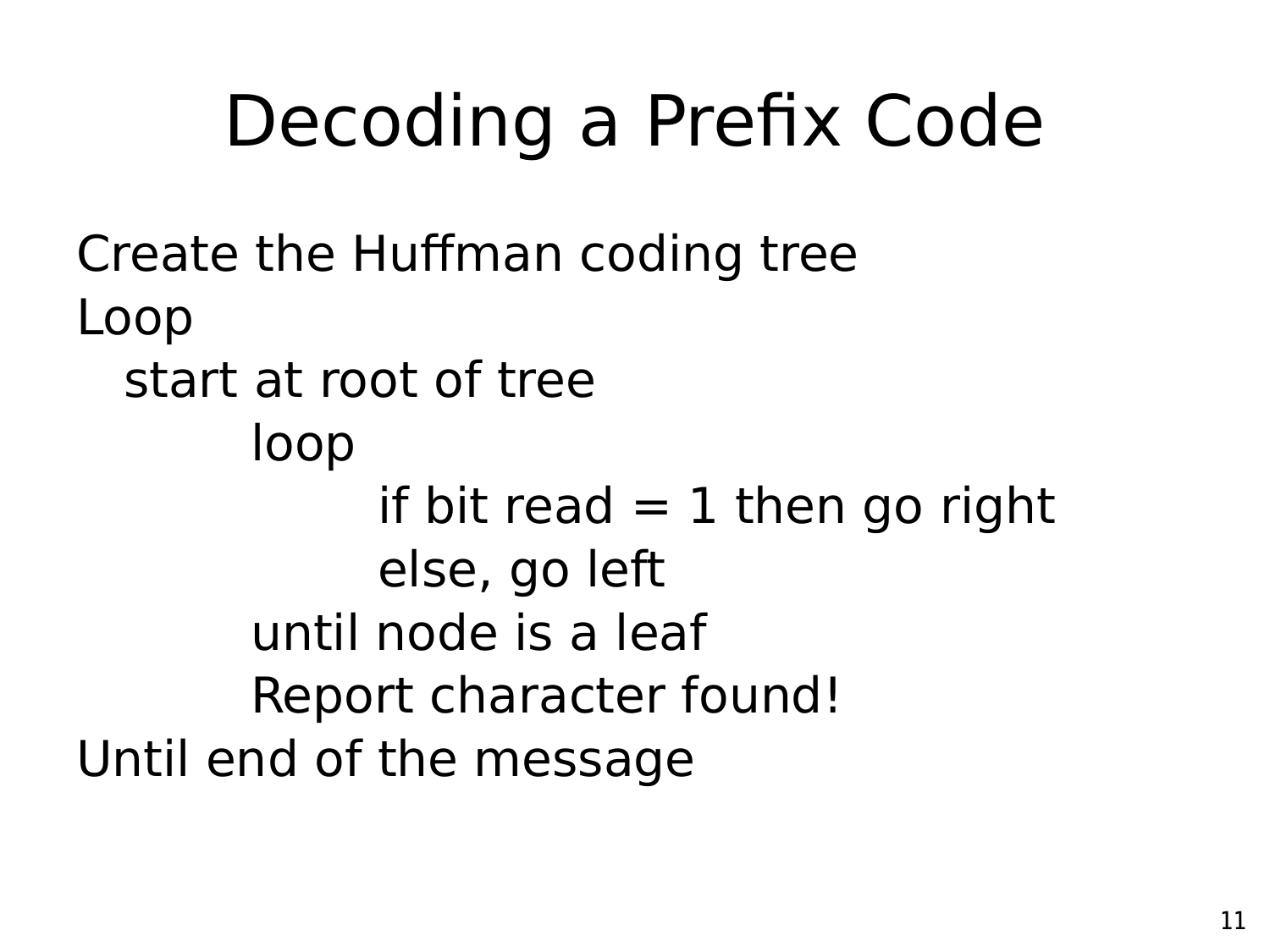

# Decoding a Prefix Code
Create the Huffman coding tree
Loop
	start at root of tree
		loop
			if bit read = 1 then go right
			else, go left
		until node is a leaf
		Report character found!
Until end of the message